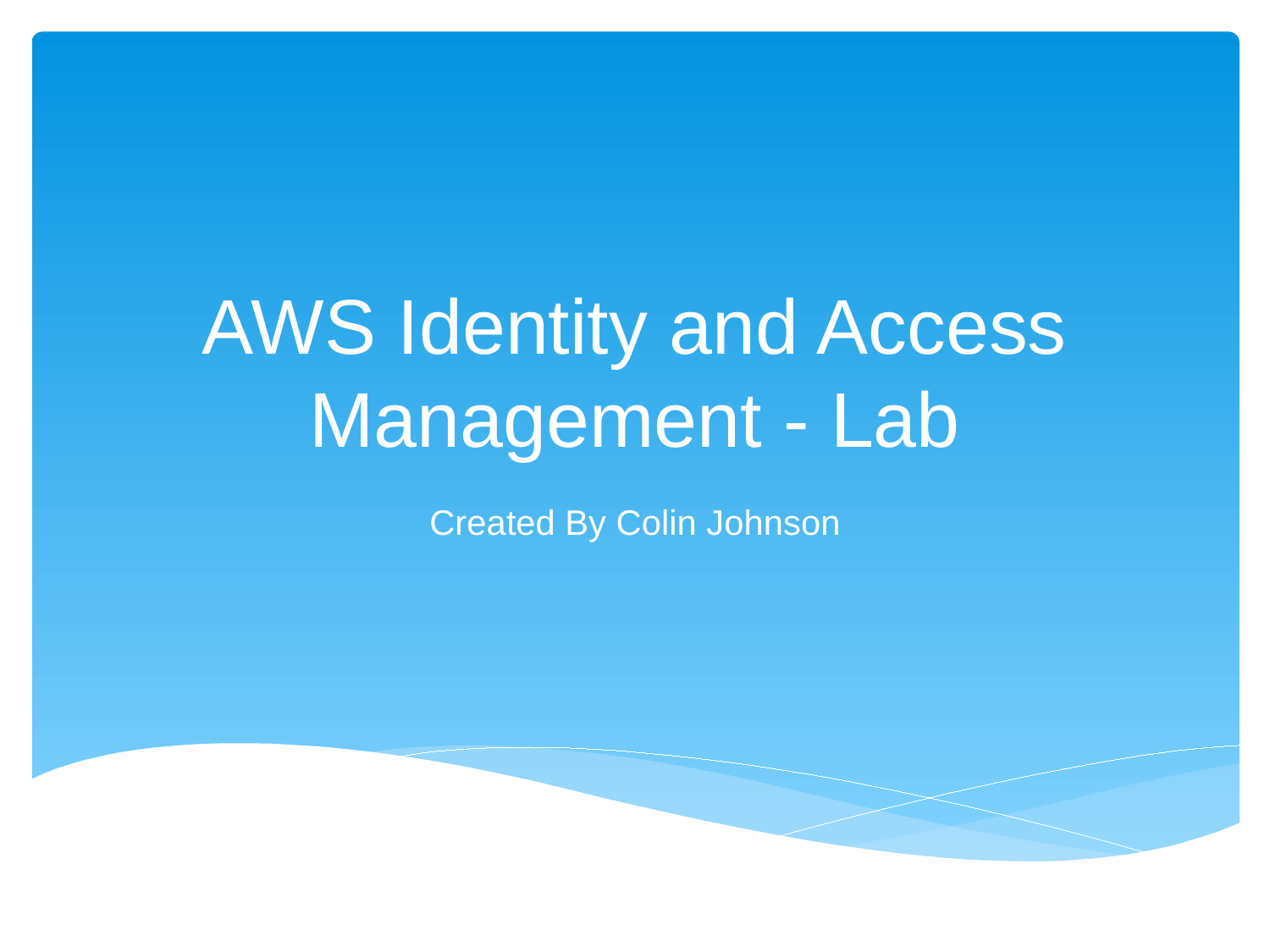

# AWS Identity and Access Management - Lab
Created By Colin Johnson